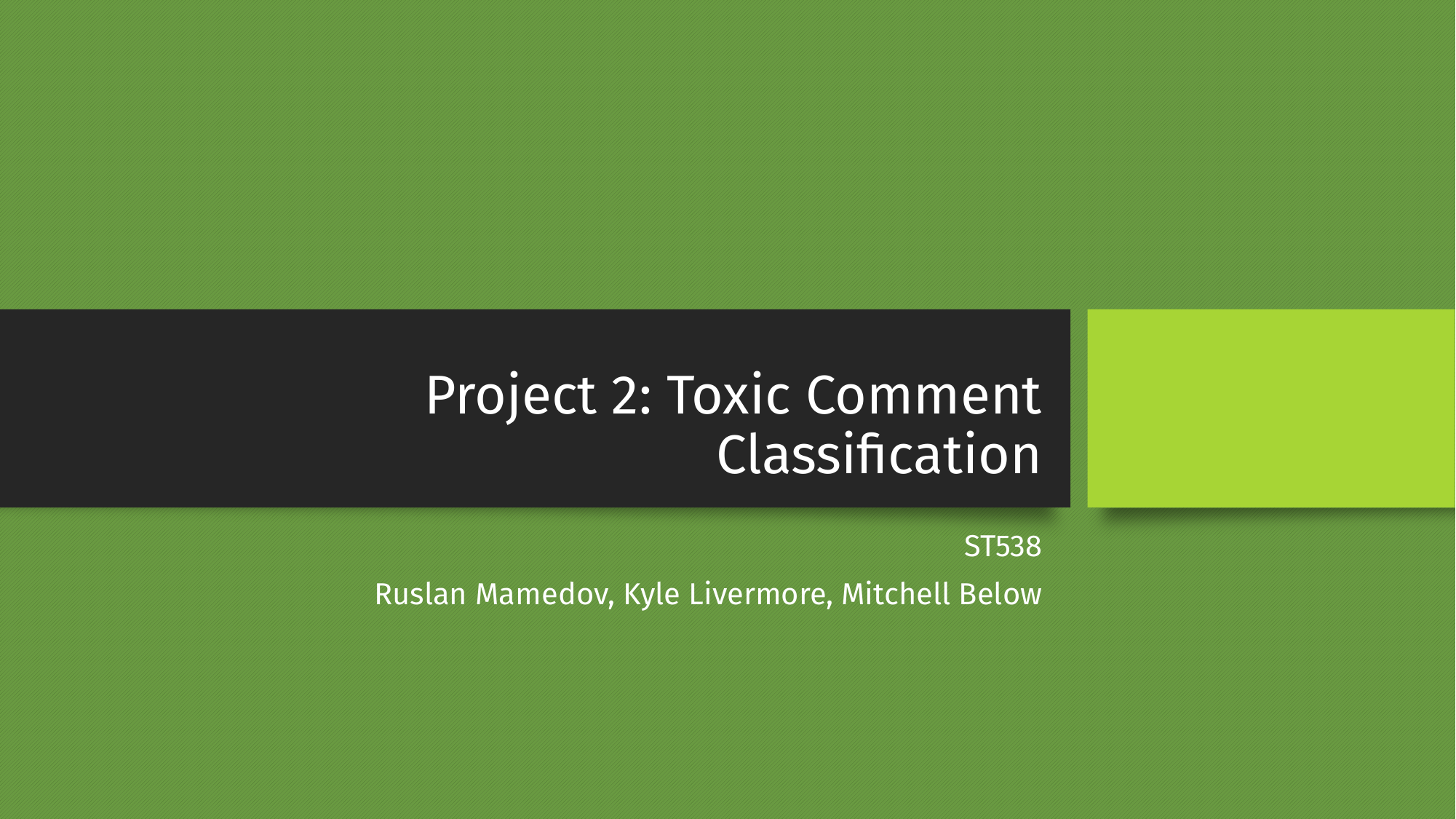

# Project 2: Toxic Comment Classification
ST538
Ruslan Mamedov, Kyle Livermore, Mitchell Below